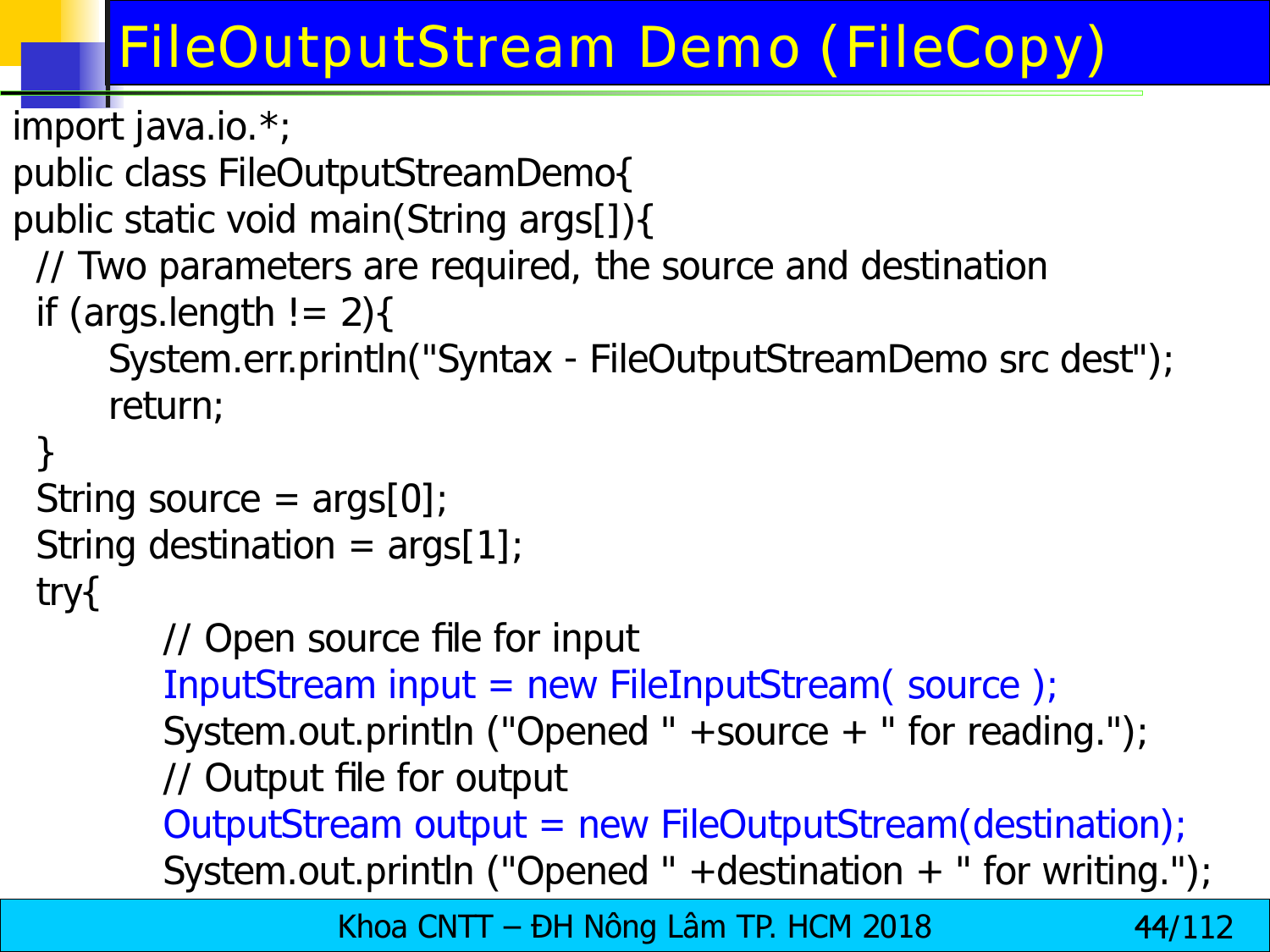

# FileOutputStream Demo (FileCopy)
import java.io.*;
public class FileOutputStreamDemo{
public static void main(String args[]){
	// Two parameters are required, the source and destination
	if (args.length != 2){
	      System.err.println("Syntax - FileOutputStreamDemo src dest");
	      return;
	}
	String source = args[0];
	String destination = args[1];
	try{
		// Open source file for input
		InputStream input = new FileInputStream( source );
		System.out.println ("Opened " +source + " for reading.");
		// Output file for output
		OutputStream output = new FileOutputStream(destination);
		System.out.println ("Opened " +destination + " for writing.");